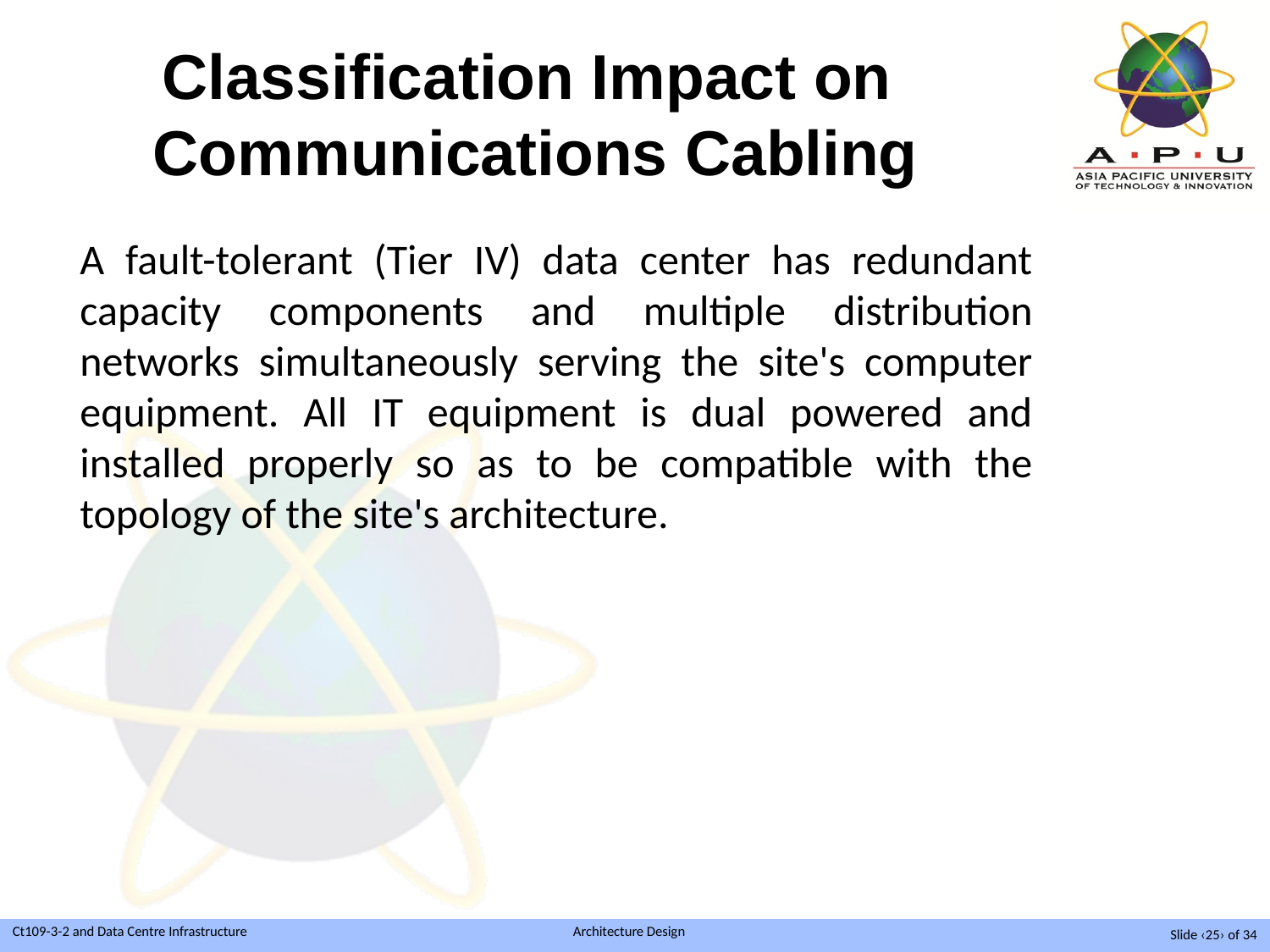

# Classification Impact on Communications Cabling
A fault-tolerant (Tier IV) data center has redundant capacity components and multiple distribution networks simultaneously serving the site's computer equipment. All IT equipment is dual powered and installed properly so as to be compatible with the topology of the site's architecture.
Slide ‹25› of 34